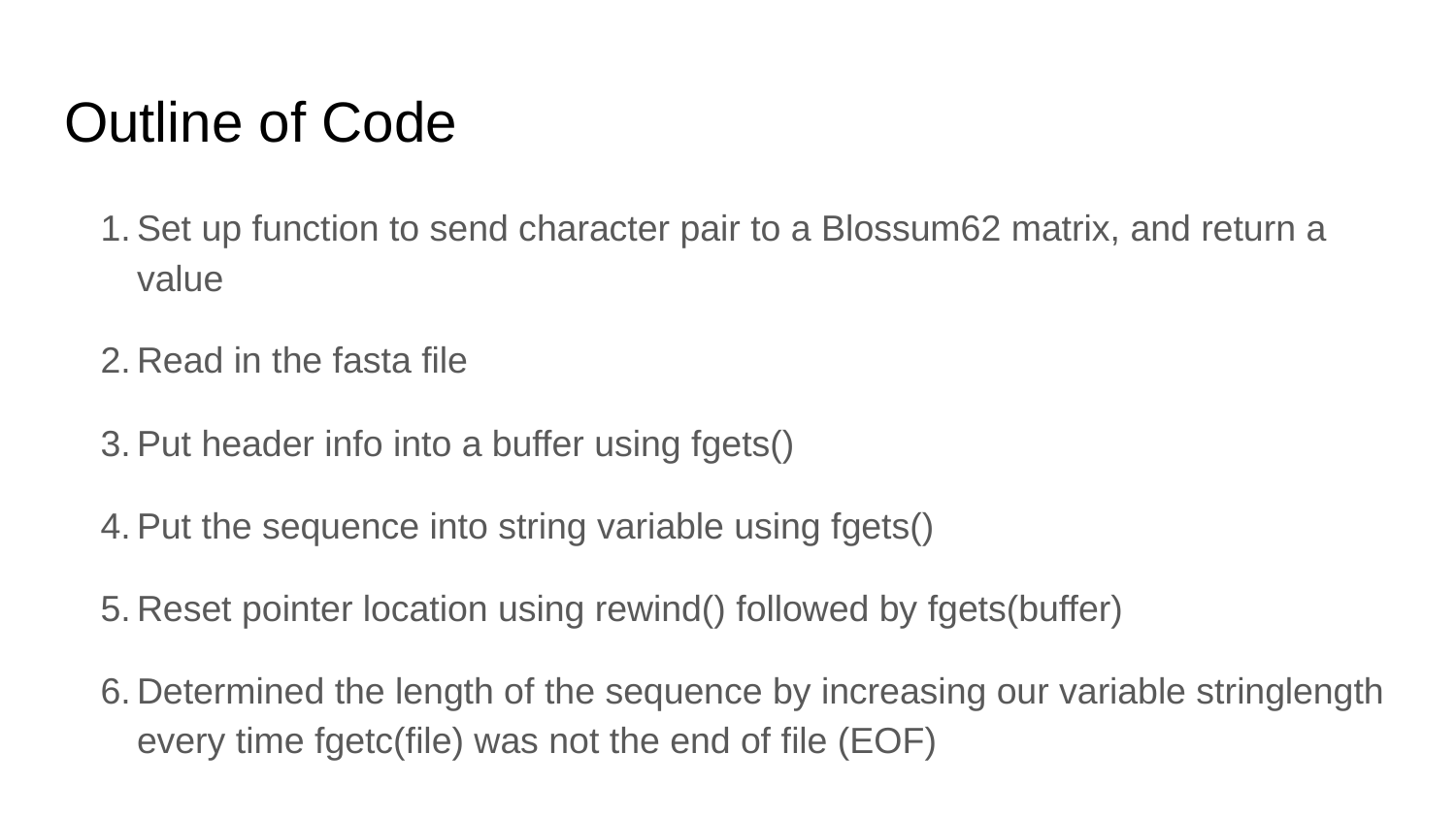

# Outline of Code

Set up function to send character pair to a Blossum62 matrix, and return a value
Read in the fasta file
Put header info into a buffer using fgets()
Put the sequence into string variable using fgets()
Reset pointer location using rewind() followed by fgets(buffer)
Determined the length of the sequence by increasing our variable stringlength every time fgetc(file) was not the end of file (EOF)